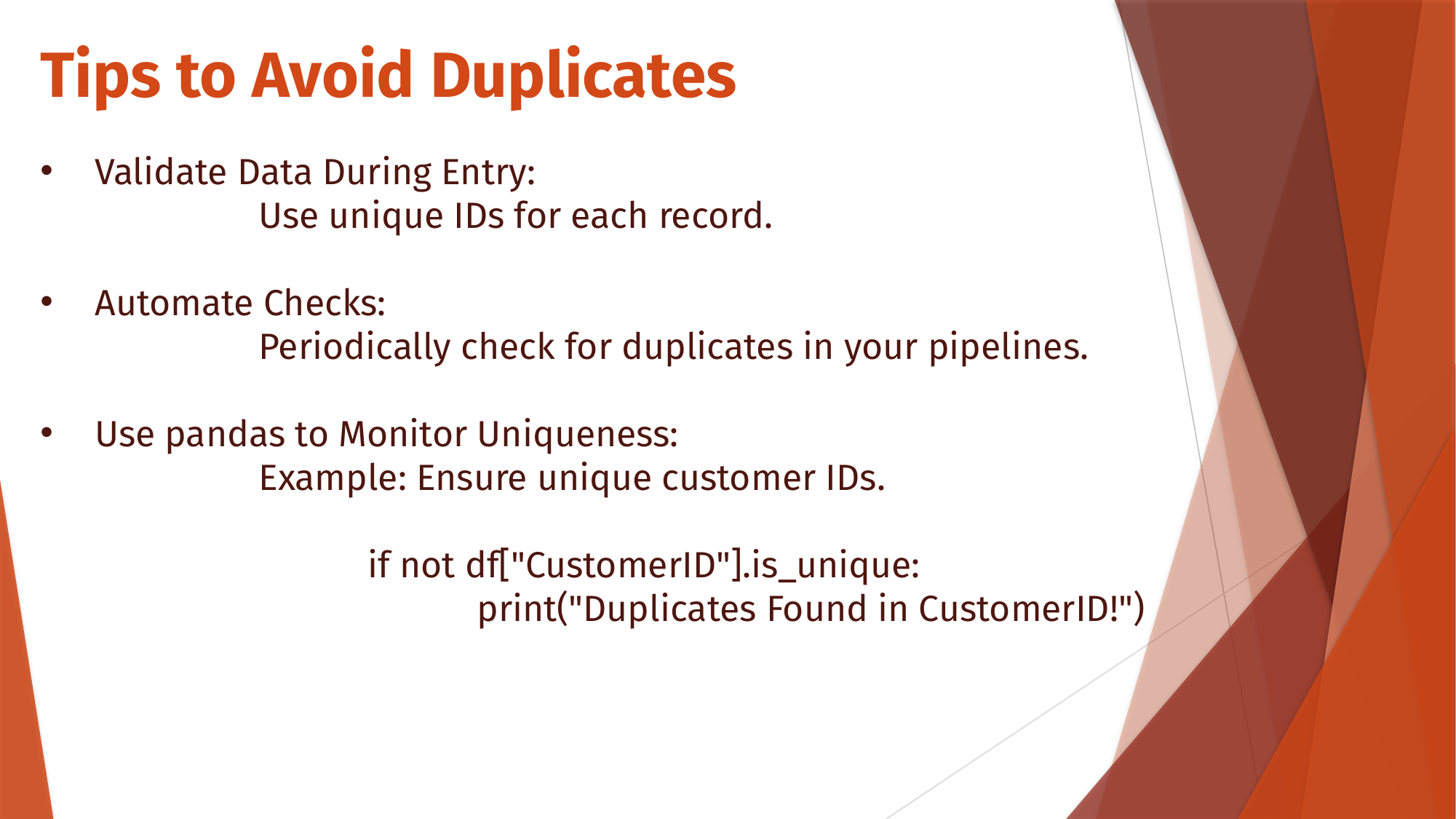

# Tips to Avoid Duplicates
Validate Data During Entry:
		Use unique IDs for each record.

Automate Checks:
		Periodically check for duplicates in your pipelines.

Use pandas to Monitor Uniqueness:
		Example: Ensure unique customer IDs.

			if not df["CustomerID"].is_unique:
				print("Duplicates Found in CustomerID!")